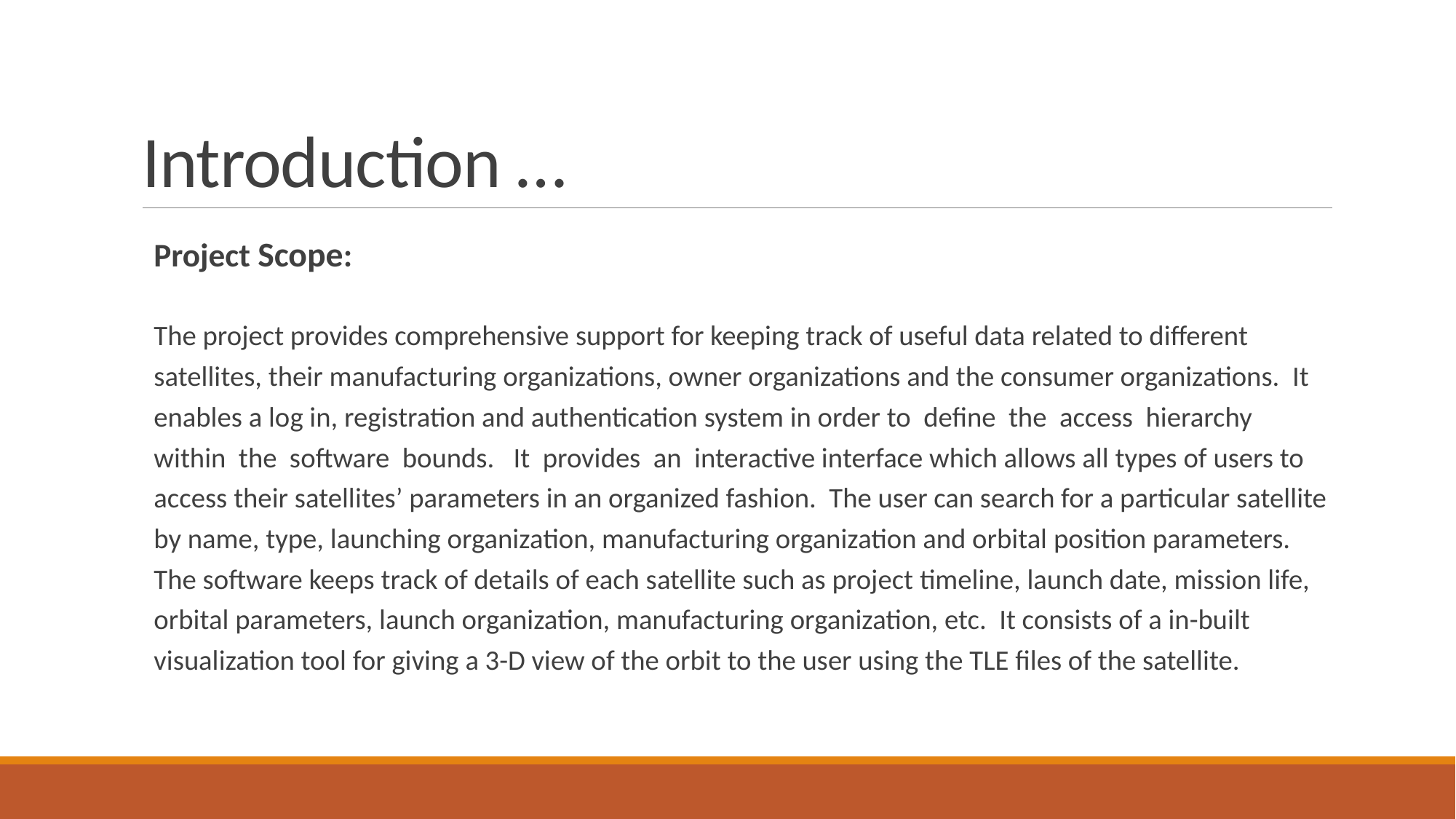

# Introduction …
Project Scope:
The project provides comprehensive support for keeping track of useful data related to different satellites, their manufacturing organizations, owner organizations and the consumer organizations.  It enables a log in, registration and authentication system in order to  define  the  access  hierarchy  within  the  software  bounds.   It  provides  an  interactive interface which allows all types of users to access their satellites’ parameters in an organized fashion.  The user can search for a particular satellite by name, type, launching organization, manufacturing organization and orbital position parameters.  The software keeps track of details of each satellite such as project timeline, launch date, mission life, orbital parameters, launch organization, manufacturing organization, etc.  It consists of a in-built visualization tool for giving a 3-D view of the orbit to the user using the TLE files of the satellite.